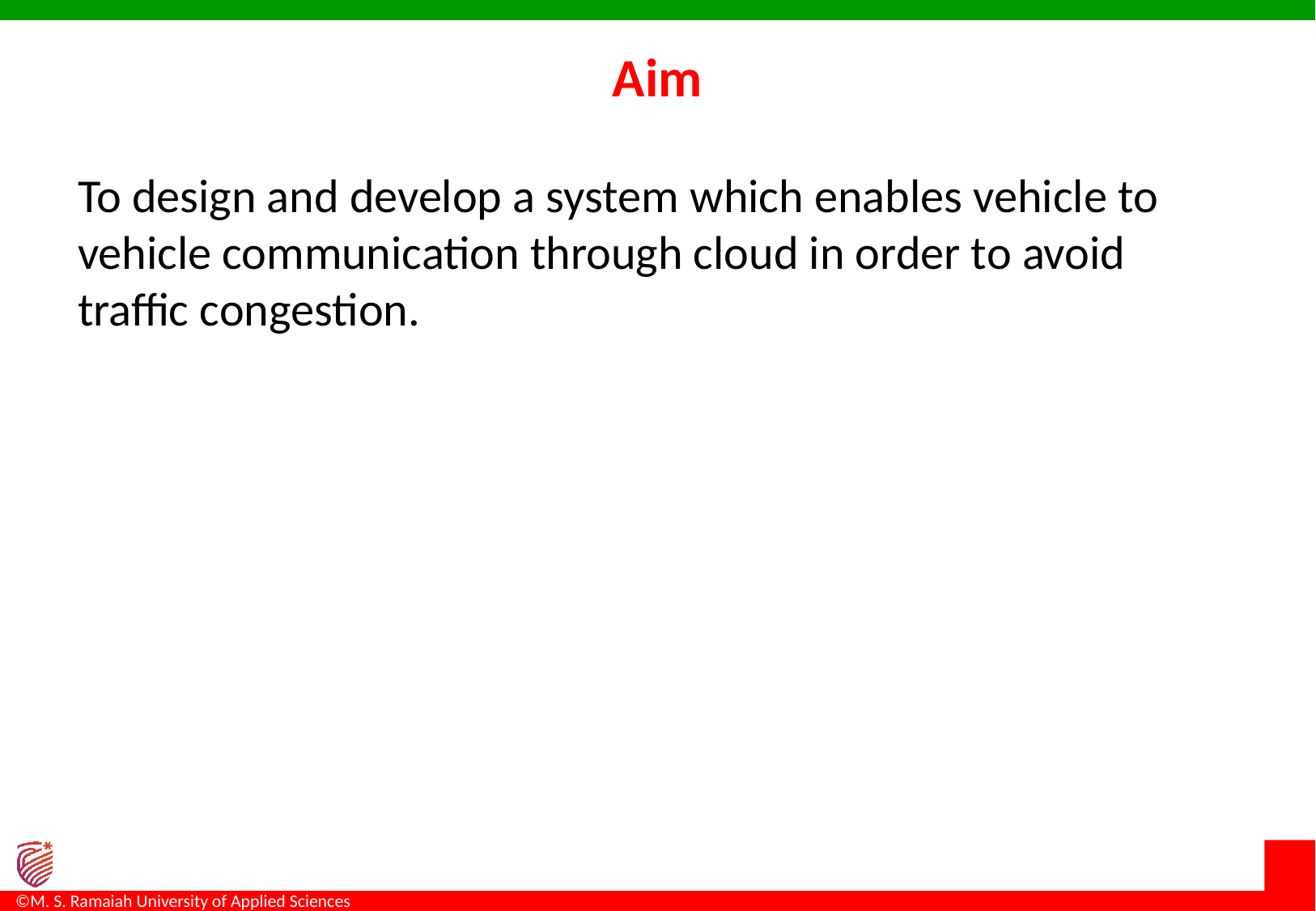

# Aim
To design and develop a system which enables vehicle to vehicle communication through cloud in order to avoid traffic congestion.